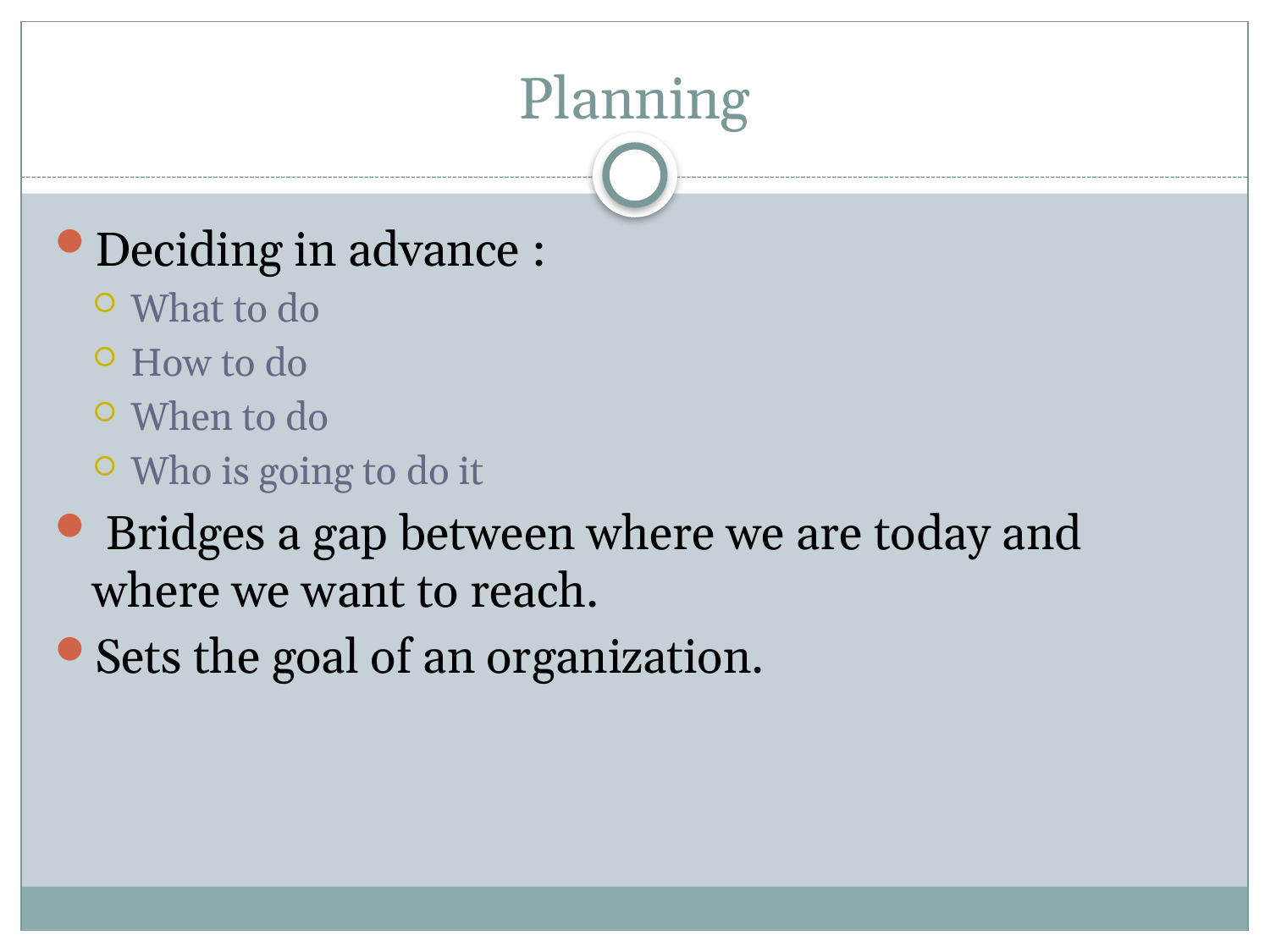

# Planning
Deciding in advance :
What to do
How to do
When to do
Who is going to do it
 Bridges a gap between where we are today and where we want to reach.
Sets the goal of an organization.